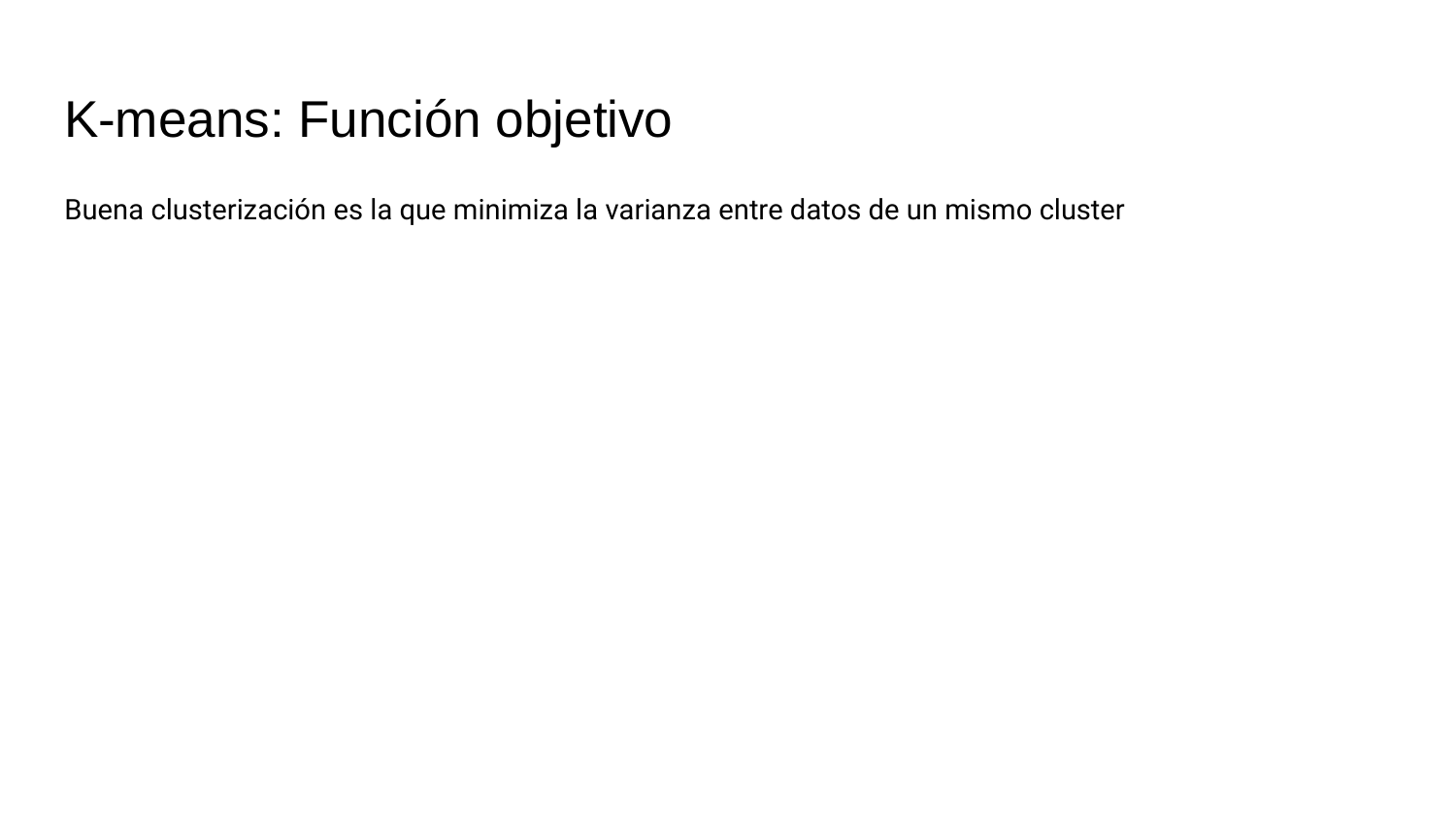

# K-means: Función objetivo
Buena clusterización es la que minimiza la varianza entre datos de un mismo cluster